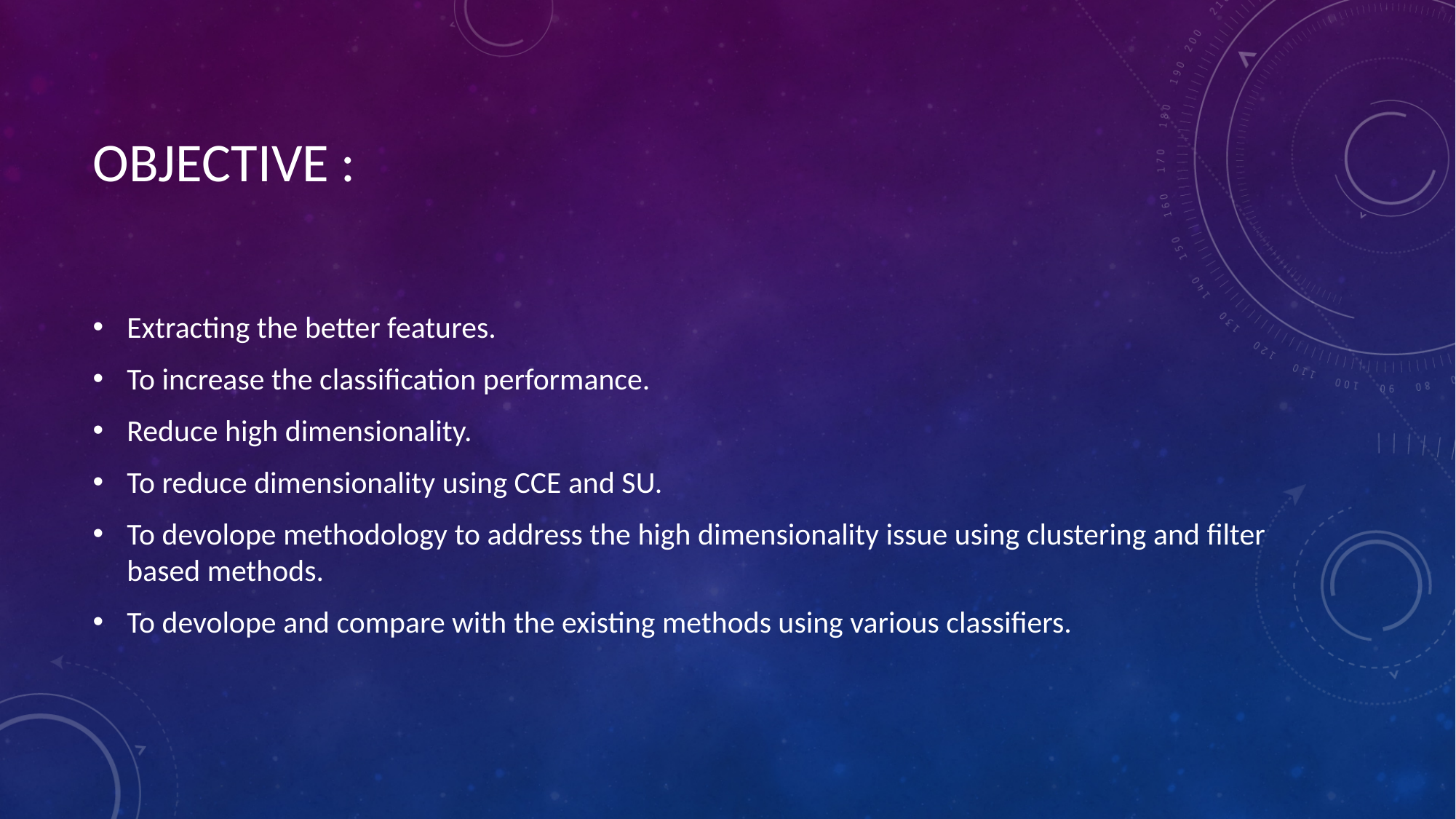

# Objective :
Extracting the better features.
To increase the classification performance.
Reduce high dimensionality.
To reduce dimensionality using CCE and SU.
To devolope methodology to address the high dimensionality issue using clustering and filter based methods.
To devolope and compare with the existing methods using various classifiers.